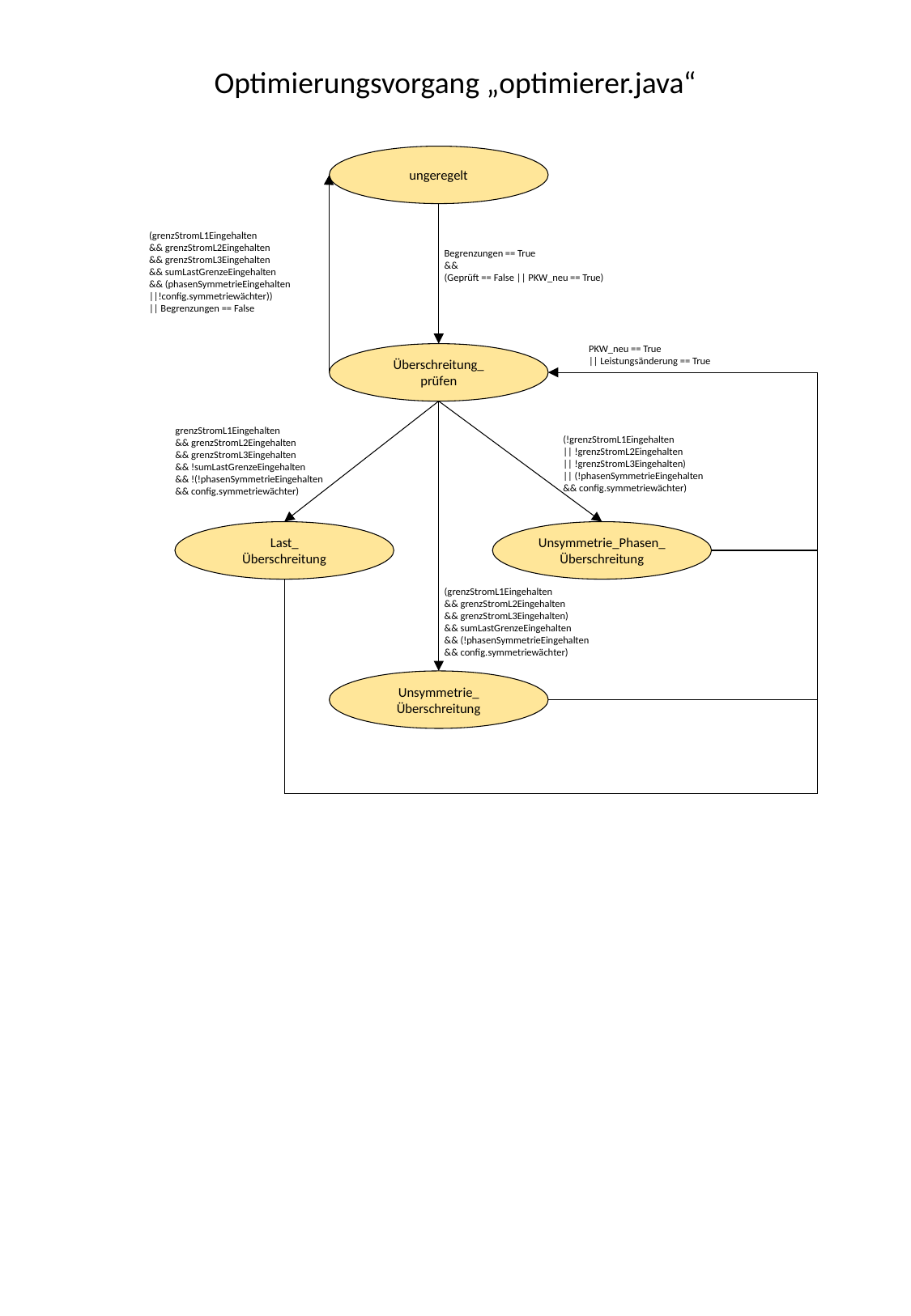

Optimierungsvorgang „optimierer.java“
ungeregelt
(grenzStromL1Eingehalten
&& grenzStromL2Eingehalten
&& grenzStromL3Eingehalten
&& sumLastGrenzeEingehalten
&& (phasenSymmetrieEingehalten
||!config.symmetriewächter))
|| Begrenzungen == False
Begrenzungen == True
&&
(Geprüft == False || PKW_neu == True)
PKW_neu == True
|| Leistungsänderung == True
Überschreitung_
prüfen
grenzStromL1Eingehalten
&& grenzStromL2Eingehalten
&& grenzStromL3Eingehalten
&& !sumLastGrenzeEingehalten
&& !(!phasenSymmetrieEingehalten
&& config.symmetriewächter)
(!grenzStromL1Eingehalten
|| !grenzStromL2Eingehalten
|| !grenzStromL3Eingehalten)
|| (!phasenSymmetrieEingehalten
&& config.symmetriewächter)
Last_
Überschreitung
Unsymmetrie_Phasen_
Überschreitung
(grenzStromL1Eingehalten
&& grenzStromL2Eingehalten
&& grenzStromL3Eingehalten)
&& sumLastGrenzeEingehalten
&& (!phasenSymmetrieEingehalten
&& config.symmetriewächter)
Unsymmetrie_
Überschreitung